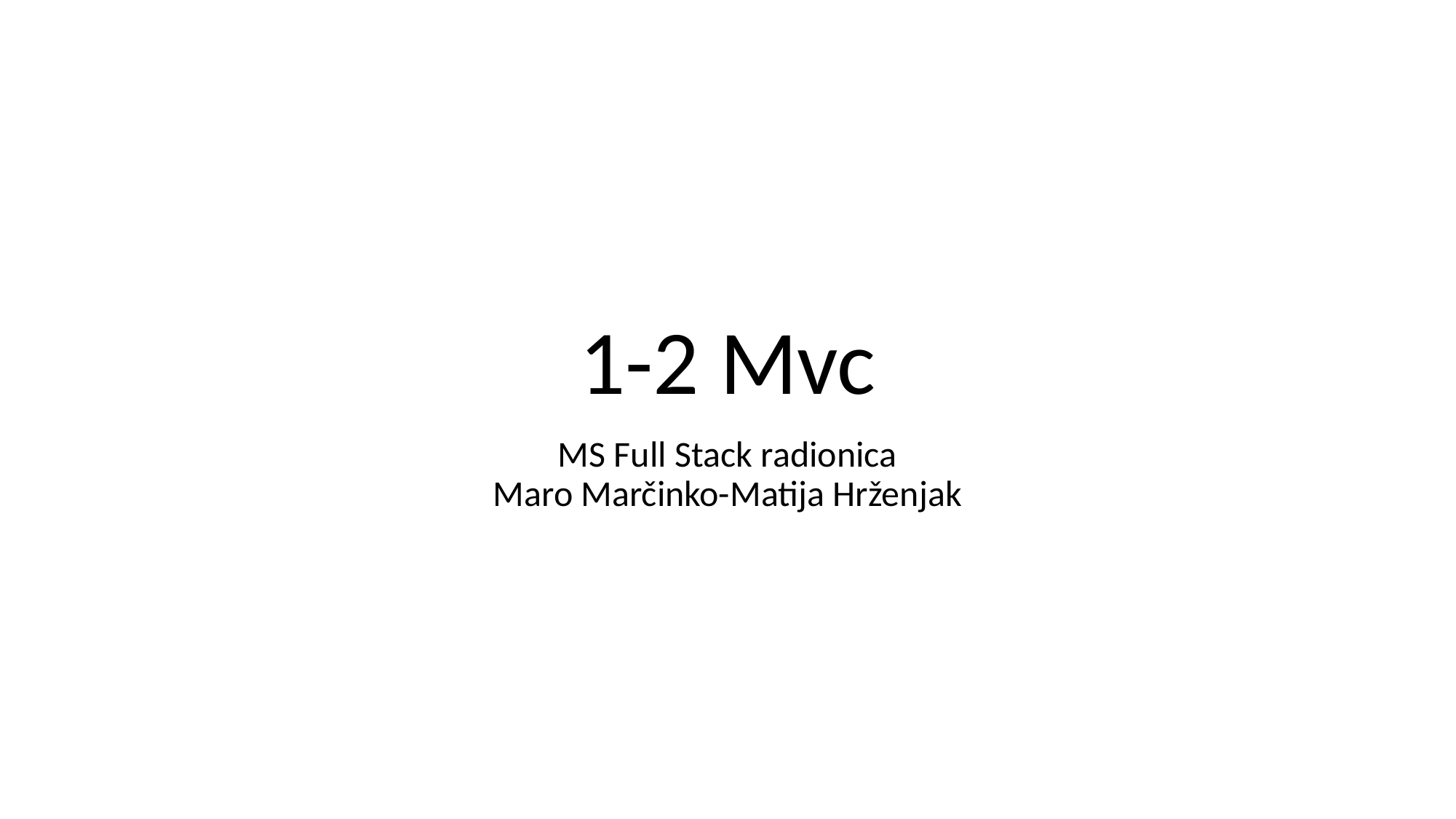

# 1-2 Mvc
MS Full Stack radionica
Maro Marčinko-Matija Hrženjak